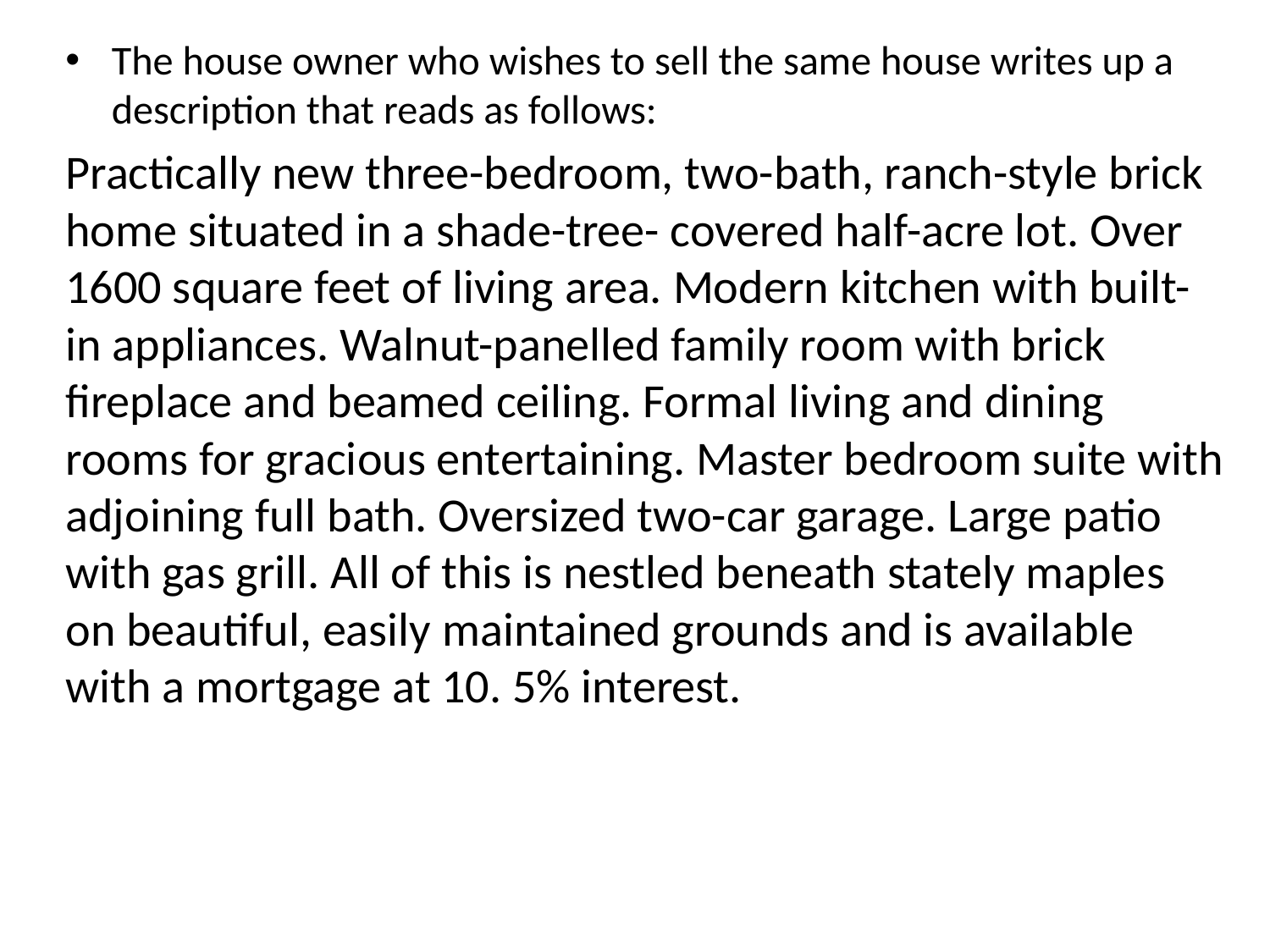

The house owner who wishes to sell the same house writes up a description that reads as follows:
Practically new three-bedroom, two-bath, ranch-style brick home situated in a shade-tree- covered half-acre lot. Over 1600 square feet of living area. Modern kitchen with built-in appliances. Walnut-panelled family room with brick fireplace and beamed ceiling. Formal living and dining rooms for gracious entertaining. Master bedroom suite with adjoining full bath. Oversized two-car garage. Large patio with gas grill. All of this is nestled beneath stately maples on beautiful, easily maintained grounds and is available with a mortgage at 10. 5% interest.